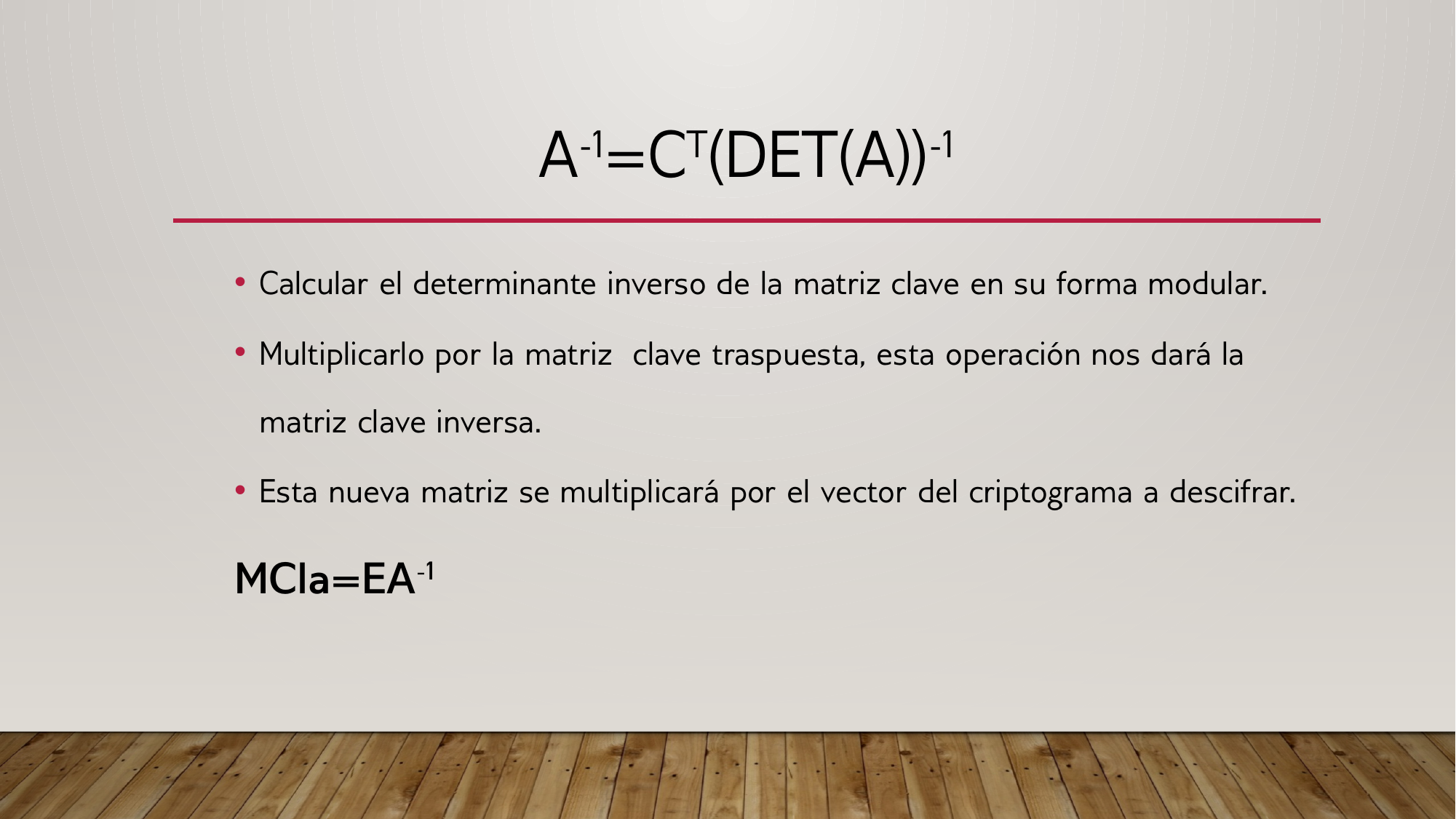

# A-1=CT(det(A))-1
Calcular el determinante inverso de la matriz clave en su forma modular.
Multiplicarlo por la matriz  clave traspuesta, esta operación nos dará la matriz clave inversa.
Esta nueva matriz se multiplicará por el vector del criptograma a descifrar.
				MCla=EA-1